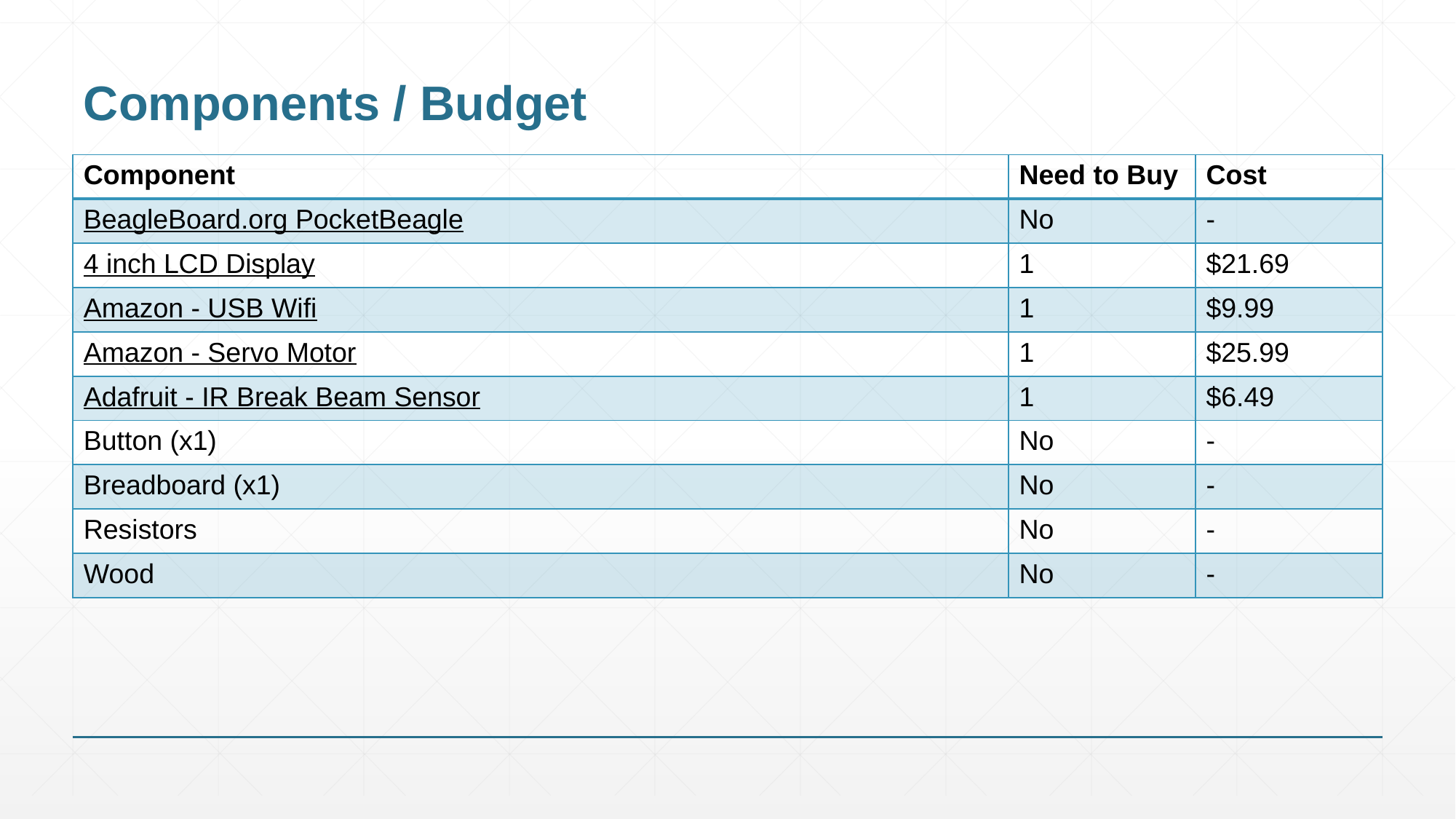

# Components / Budget
| Component | Need to Buy | Cost |
| --- | --- | --- |
| BeagleBoard.org PocketBeagle | No | - |
| 4 inch LCD Display | 1 | $21.69 |
| Amazon - USB Wifi | 1 | $9.99 |
| Amazon - Servo Motor | 1 | $25.99 |
| Adafruit - IR Break Beam Sensor | 1 | $6.49 |
| Button (x1) | No | - |
| Breadboard (x1) | No | - |
| Resistors | No | - |
| Wood | No | - |